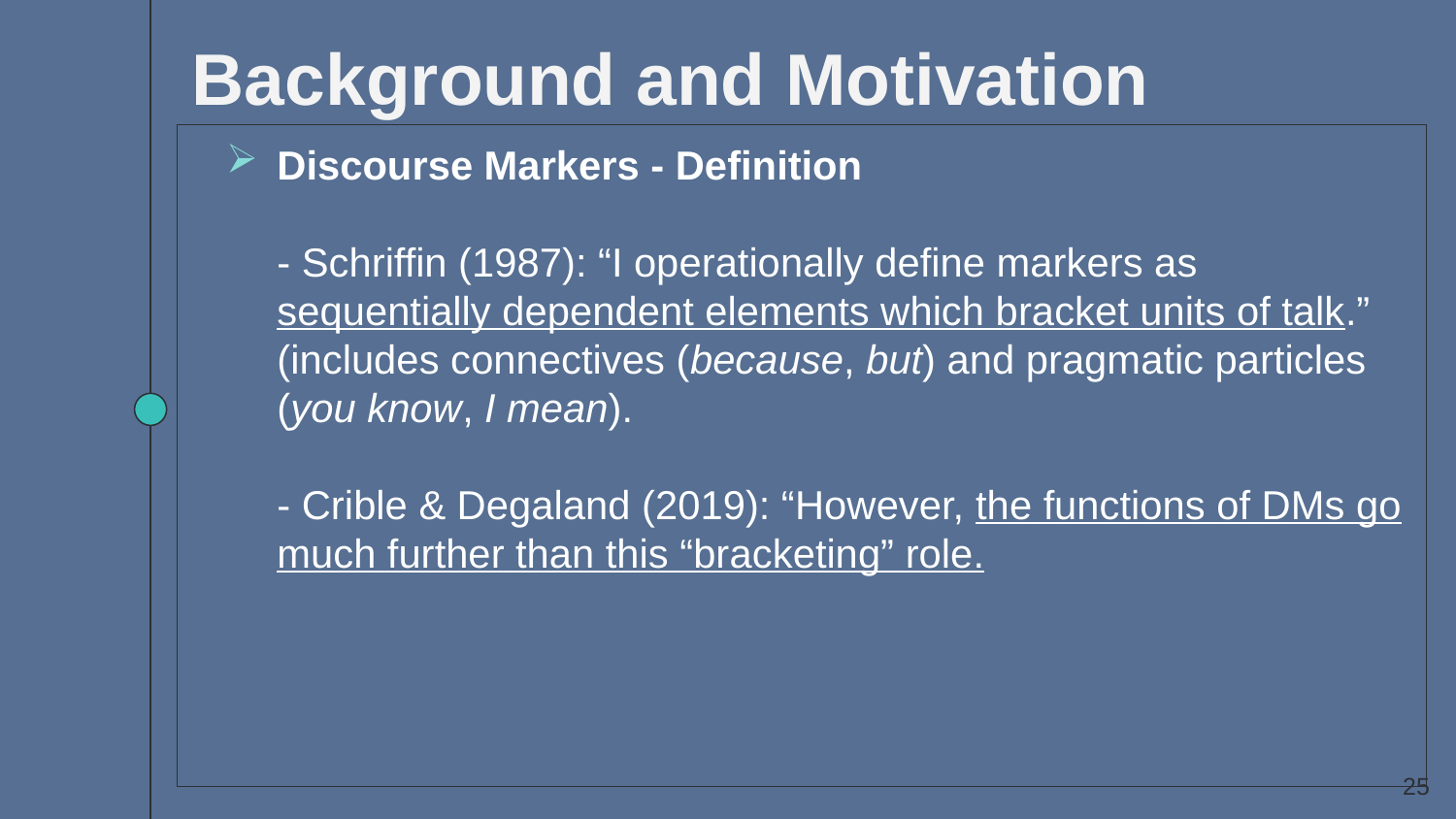

Background and Motivation
Discourse Markers - Definition
- Schriffin (1987): “I operationally define markers as sequentially dependent elements which bracket units of talk.” (includes connectives (because, but) and pragmatic particles (you know, I mean).
- Crible & Degaland (2019): “However, the functions of DMs go much further than this “bracketing” role.
25